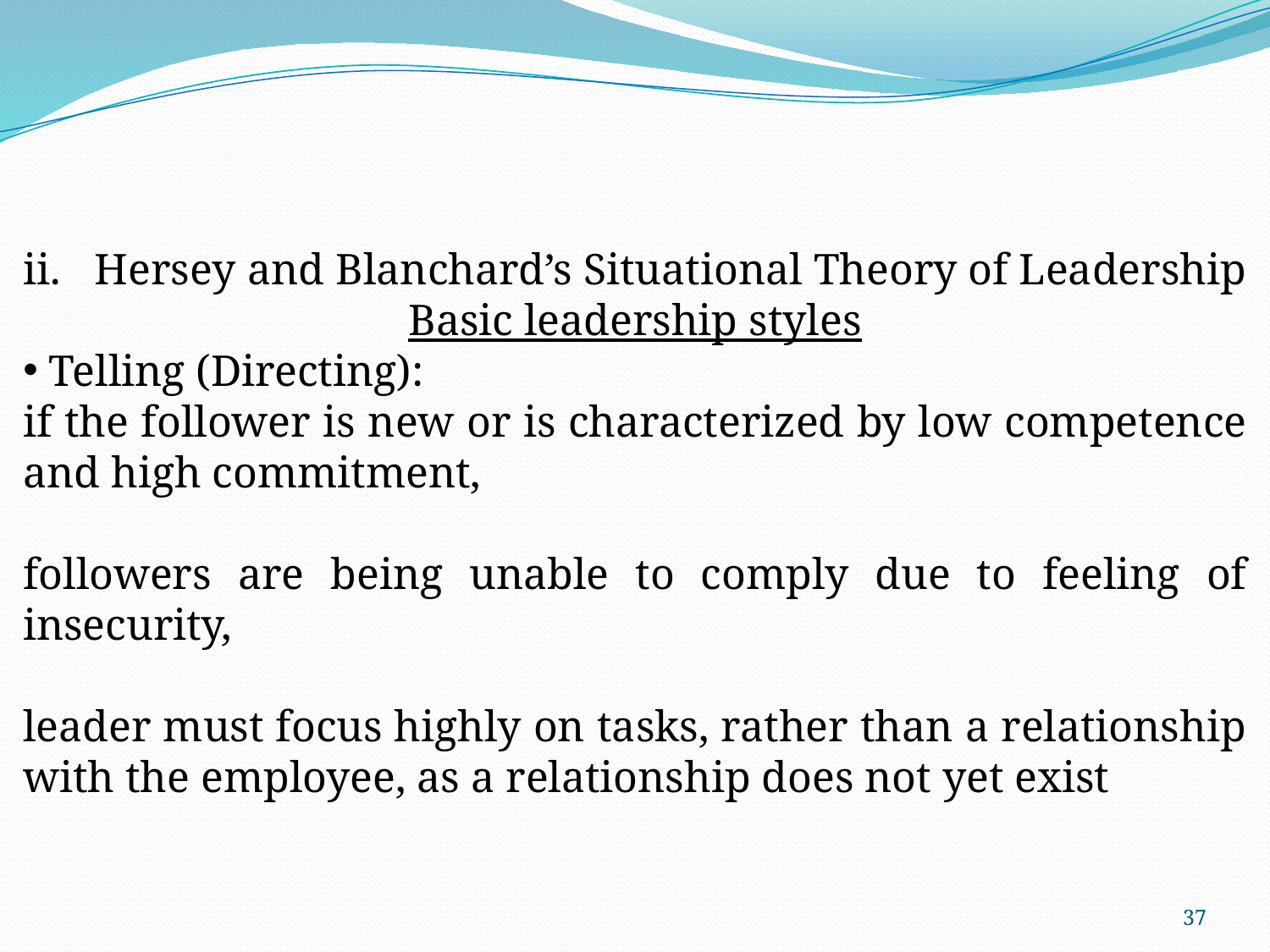

Hersey and Blanchard’s Situational Theory of Leadership
Basic leadership styles
 Telling (Directing):
if the follower is new or is characterized by low competence and high commitment,

followers are being unable to comply due to feeling of insecurity,

leader must focus highly on tasks, rather than a relationship with the employee, as a relationship does not yet exist
37